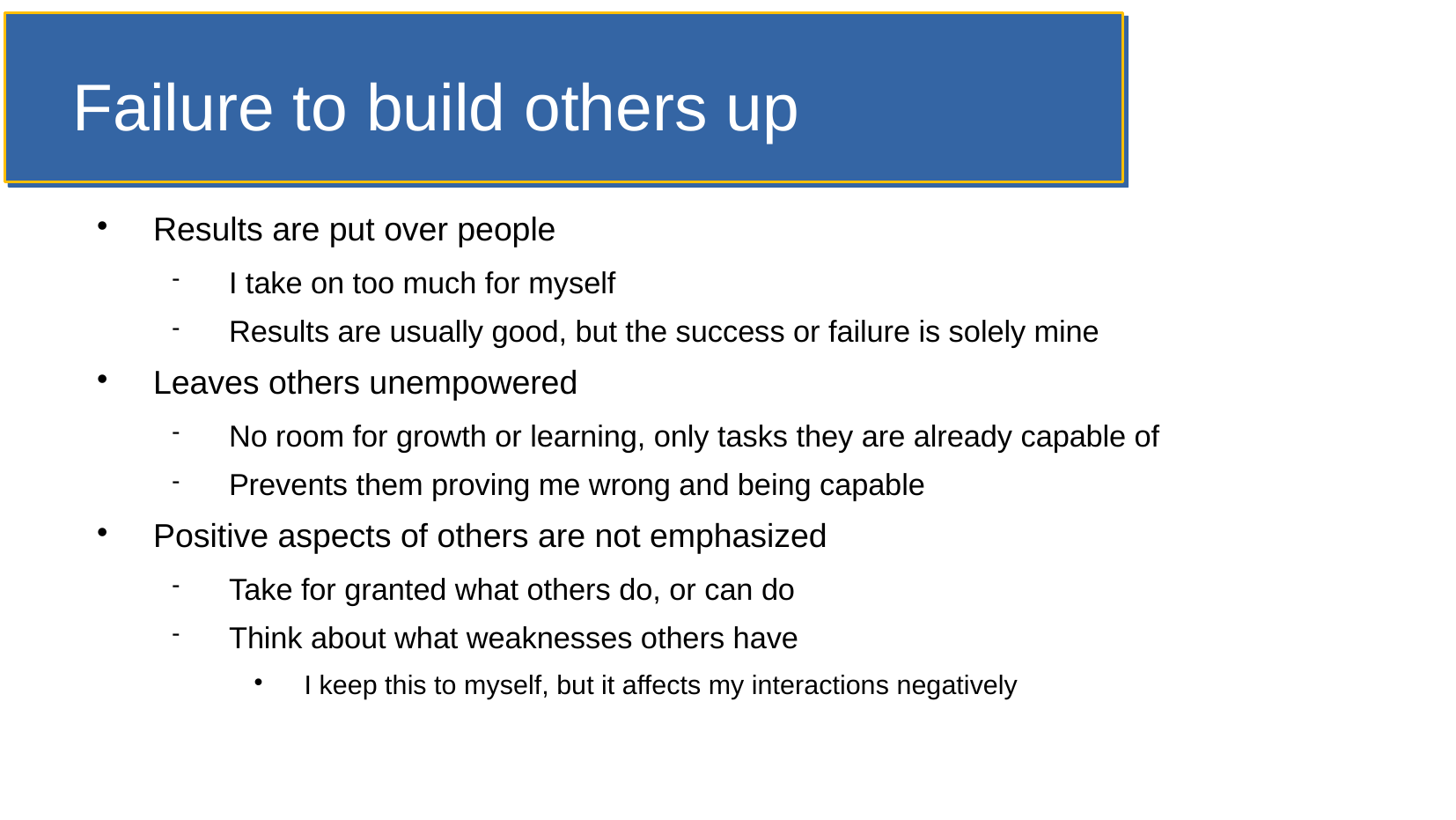

Failure to build others up
Results are put over people
I take on too much for myself
Results are usually good, but the success or failure is solely mine
Leaves others unempowered
No room for growth or learning, only tasks they are already capable of
Prevents them proving me wrong and being capable
Positive aspects of others are not emphasized
Take for granted what others do, or can do
Think about what weaknesses others have
I keep this to myself, but it affects my interactions negatively